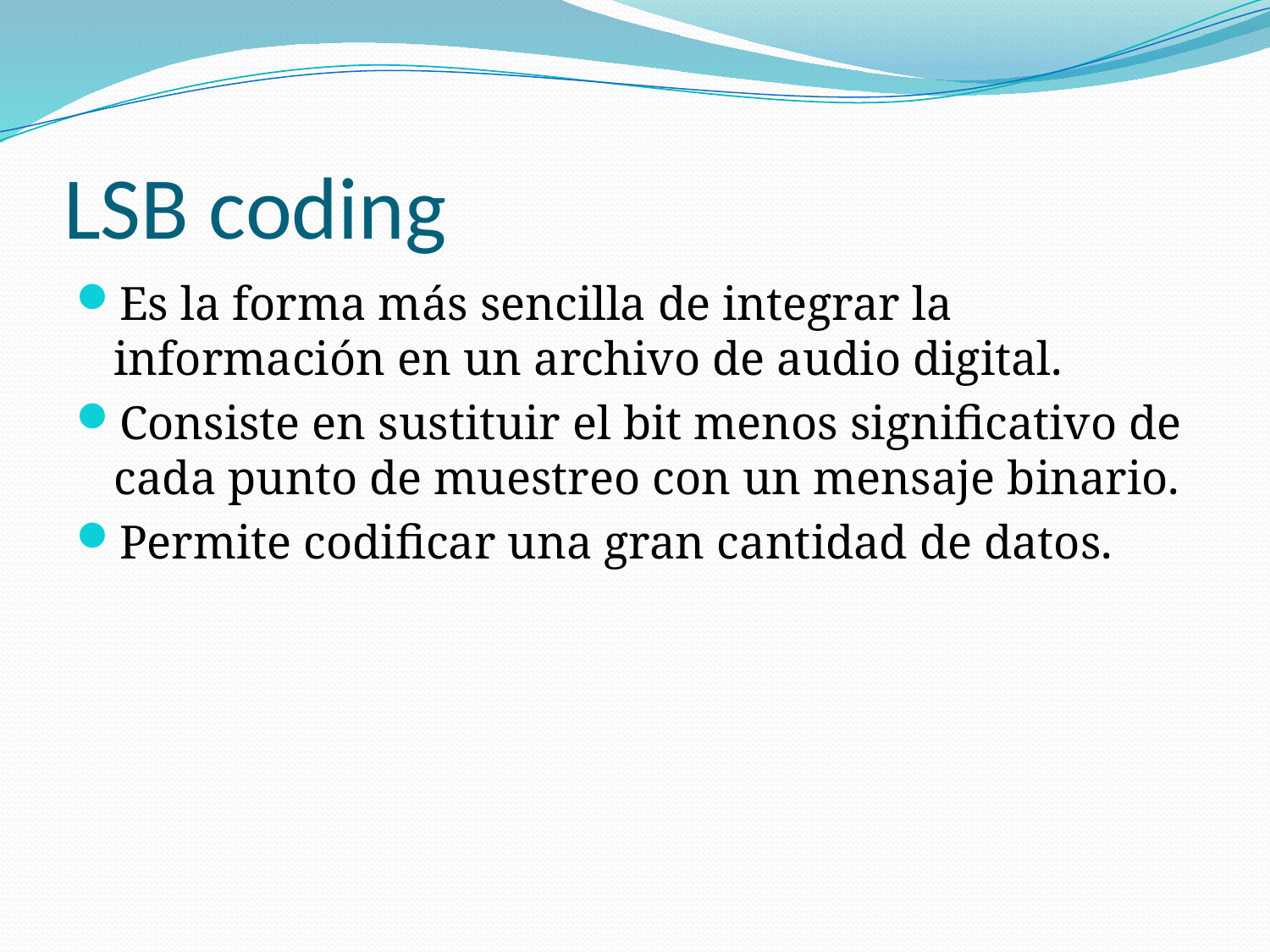

# LSB coding
Es la forma más sencilla de integrar la información en un archivo de audio digital.
Consiste en sustituir el bit menos significativo de cada punto de muestreo con un mensaje binario.
Permite codificar una gran cantidad de datos.